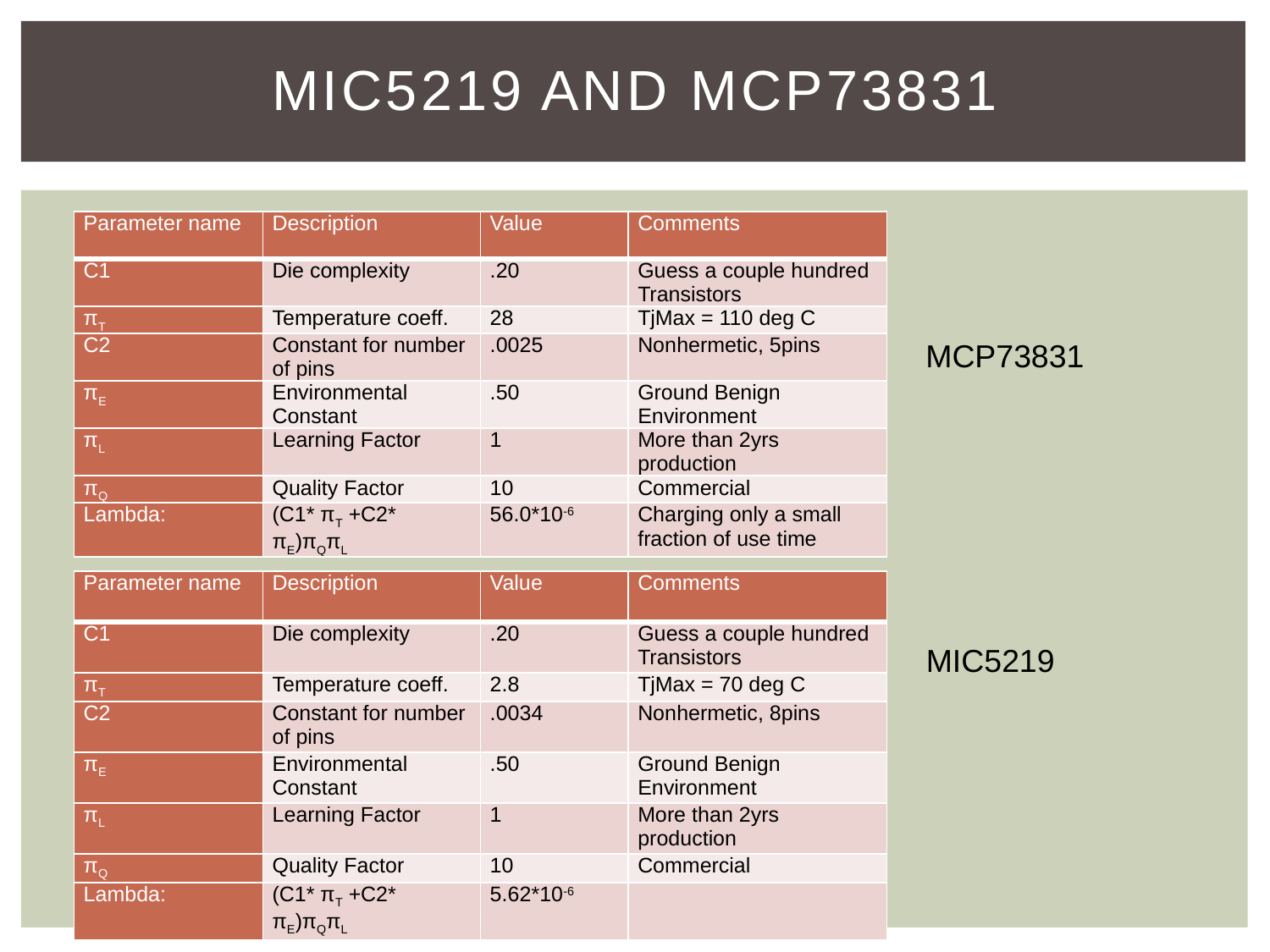

# MIC5219 and MCP73831
| Parameter name | Description | Value | Comments |
| --- | --- | --- | --- |
| C1 | Die complexity | .20 | Guess a couple hundred Transistors |
| πT | Temperature coeff. | 28 | TjMax = 110 deg C |
| C2 | Constant for number of pins | .0025 | Nonhermetic, 5pins |
| πE | Environmental Constant | .50 | Ground Benign Environment |
| πL | Learning Factor | 1 | More than 2yrs production |
| πQ | Quality Factor | 10 | Commercial |
| Lambda: | (C1\* πT +C2\* πE)πQπL | 56.0\*10-6 | Charging only a small fraction of use time |
MCP73831
| Parameter name | Description | Value | Comments |
| --- | --- | --- | --- |
| C1 | Die complexity | .20 | Guess a couple hundred Transistors |
| πT | Temperature coeff. | 2.8 | TjMax = 70 deg C |
| C2 | Constant for number of pins | .0034 | Nonhermetic, 8pins |
| πE | Environmental Constant | .50 | Ground Benign Environment |
| πL | Learning Factor | 1 | More than 2yrs production |
| πQ | Quality Factor | 10 | Commercial |
| Lambda: | (C1\* πT +C2\* πE)πQπL | 5.62\*10-6 |  |
MIC5219